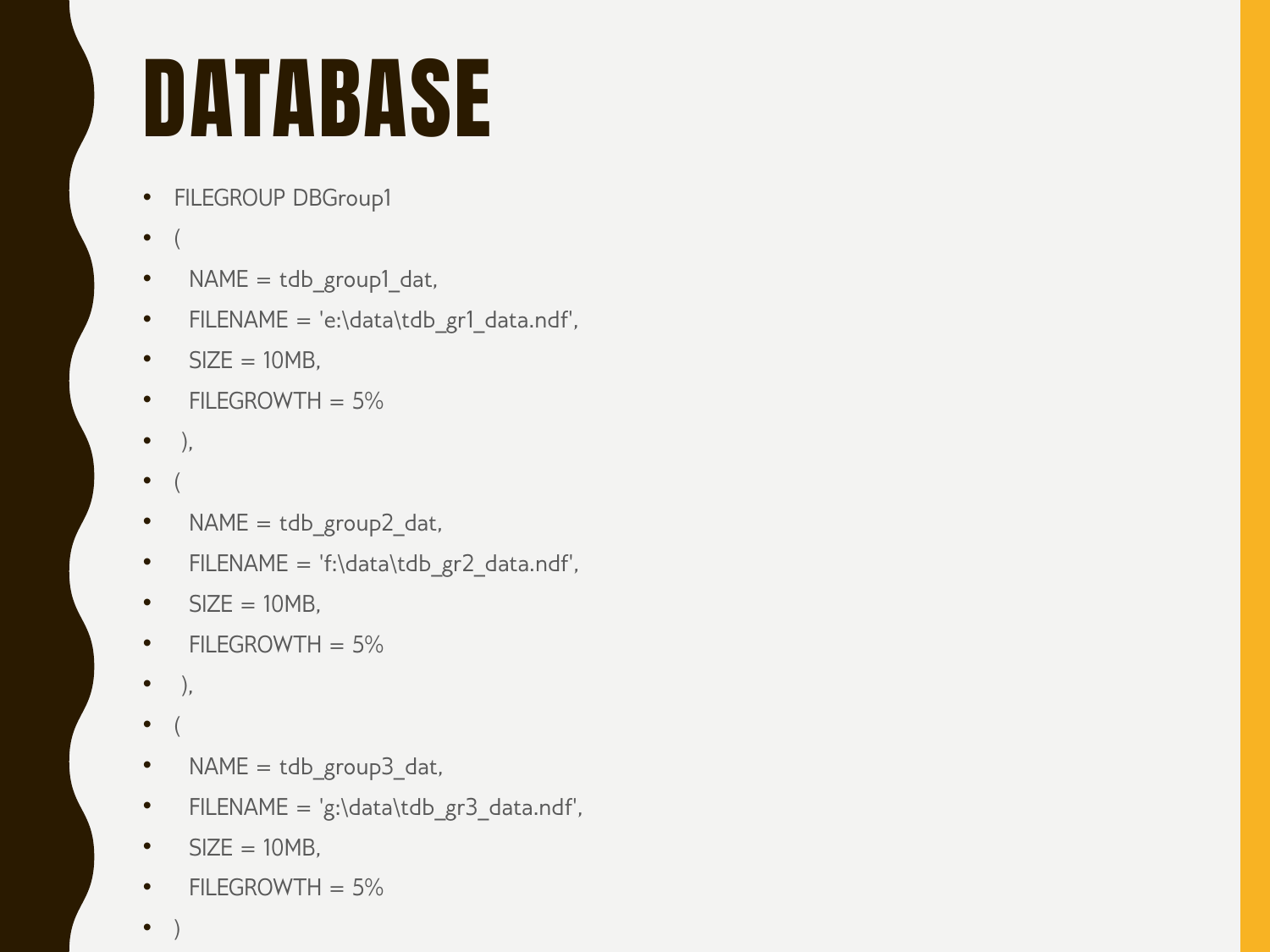

# DATABASE
FILEGROUP DBGroup1
(
  NAME = tdb_group1_dat,
  FILENAME = 'e:\data\tdb_gr1_data.ndf',
  SIZE = 10MB,
  FILEGROWTH = 5%
 ),
(
  NAME = tdb_group2_dat,
  FILENAME = 'f:\data\tdb_gr2_data.ndf',
  SIZE = 10MB,
  FILEGROWTH = 5%
 ),
(
  NAME = tdb_group3_dat,
  FILENAME = 'g:\data\tdb_gr3_data.ndf',
  SIZE = 10MB,
  FILEGROWTH = 5%
)